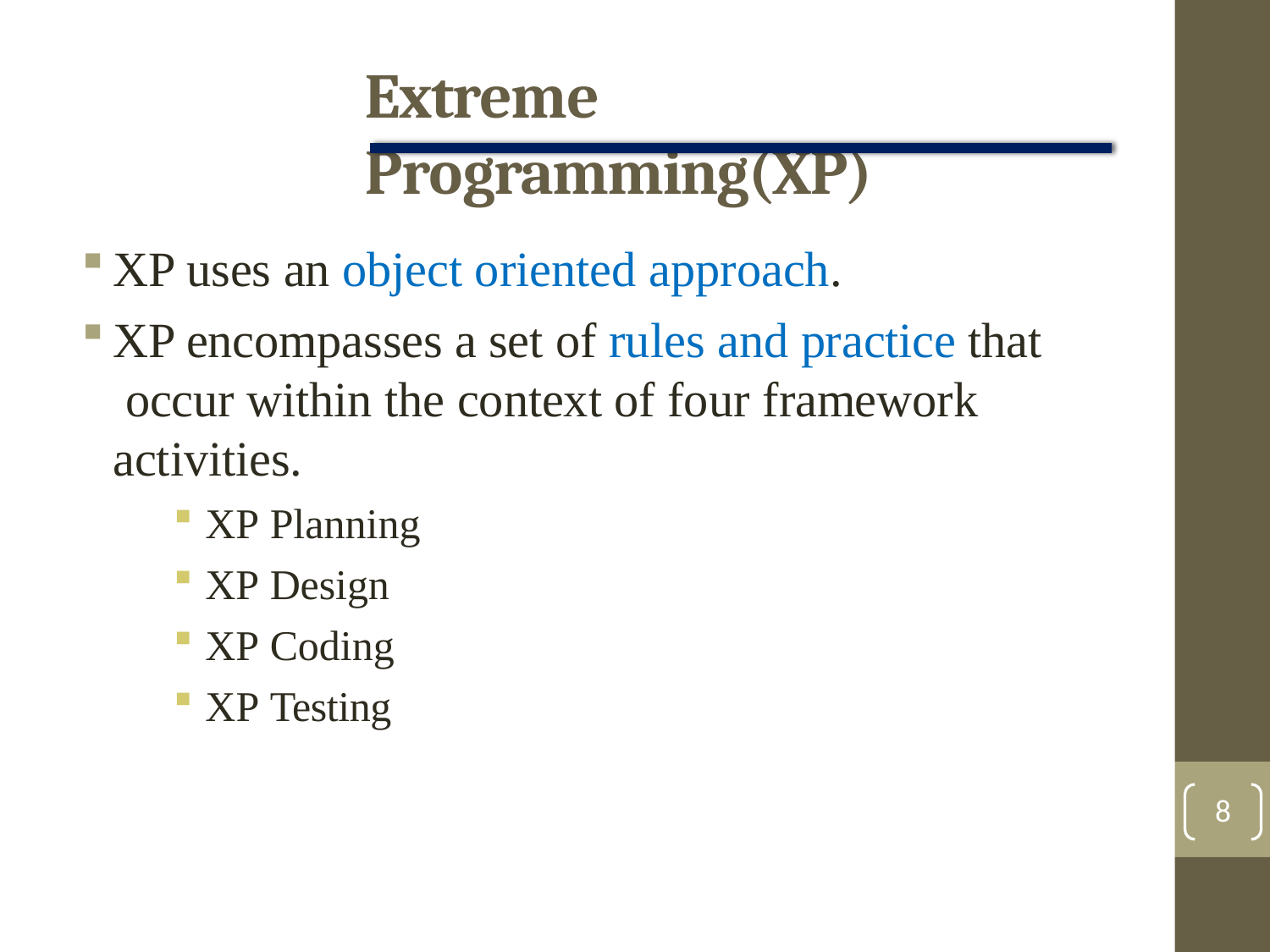

# Extreme Programming(XP)

XP uses an object oriented approach.
XP encompasses a set of rules and practice that  occur within the context of four framework  activities.
XP Planning
XP Design
XP Coding
XP Testing

8